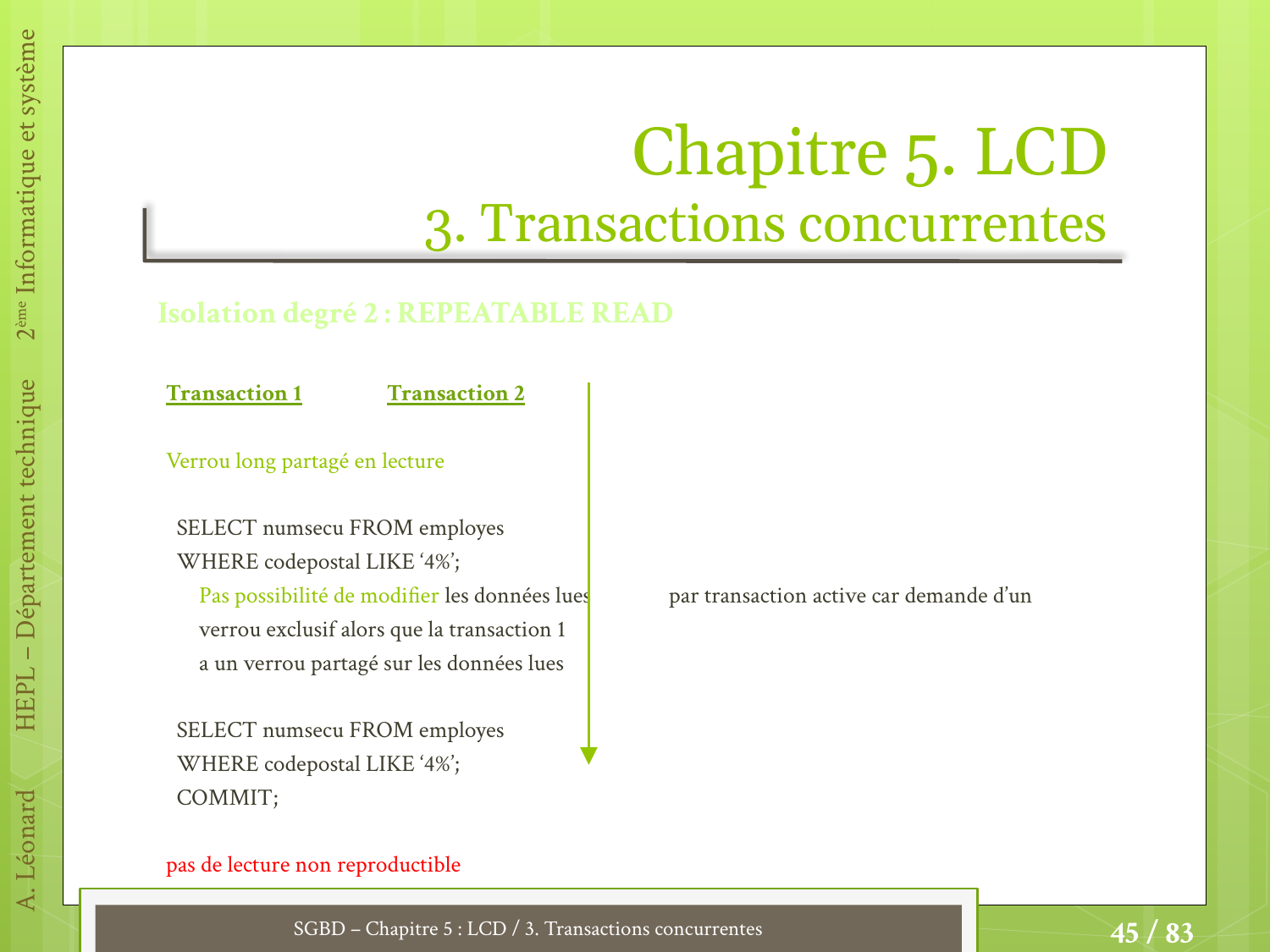

# Chapitre 5. LCD 3. Transactions concurrentes
Isolation degré 2 : REPEATABLE READ

Transaction 1			Transaction 2

Verrou long partagé en lecture

  SELECT numsecu FROM employes
  WHERE codepostal LIKE ‘4%’;
  					Pas possibilité de modifier les données lues 				par transaction active car demande d’un
					verrou exclusif alors que la transaction 1
					a un verrou partagé sur les données lues

  SELECT numsecu FROM employes
  WHERE codepostal LIKE ‘4%’;
  COMMIT;

pas de lecture non reproductible
SGBD – Chapitre 5 : LCD / 3. Transactions concurrentes